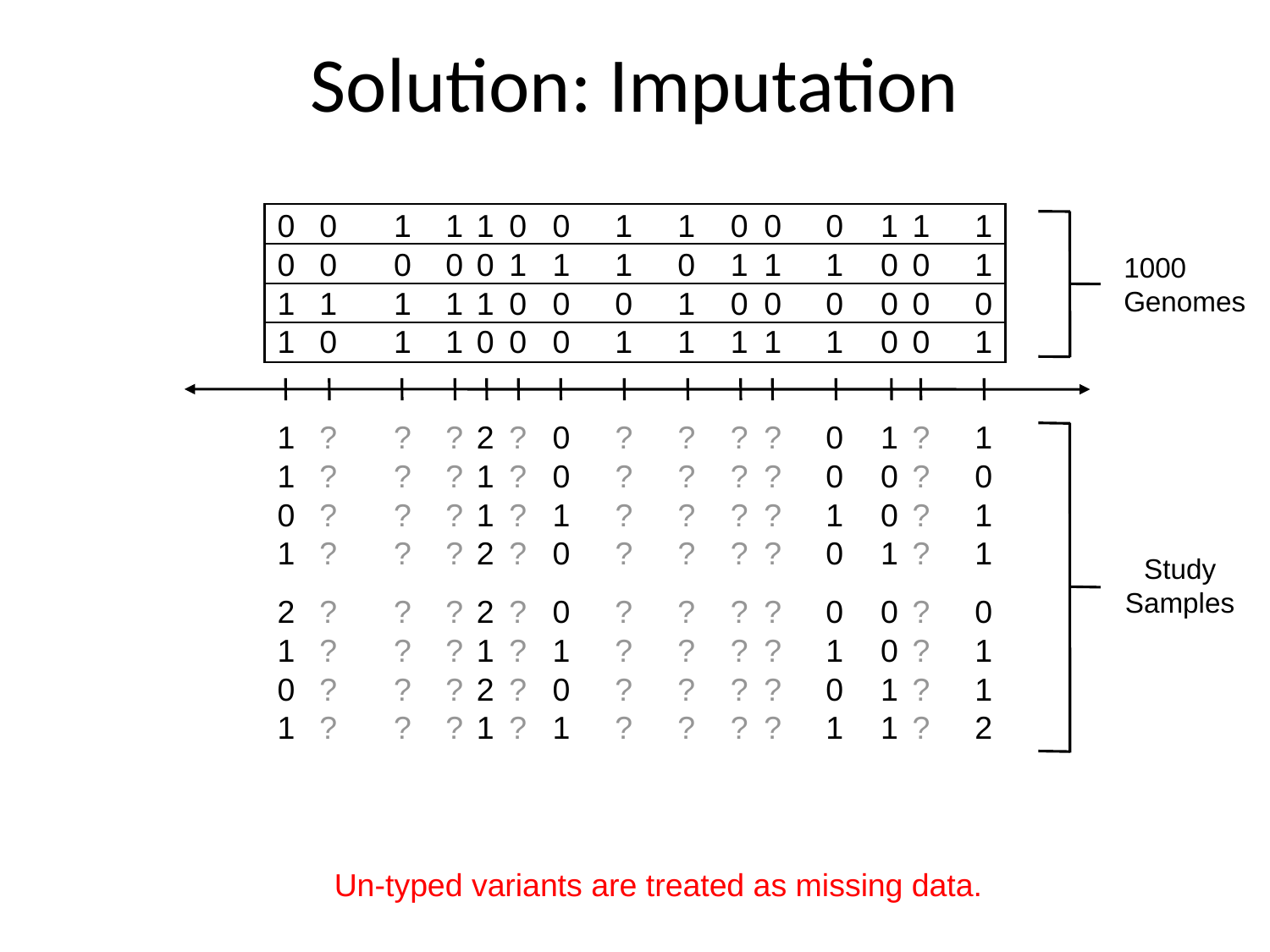

# Solution: Imputation
0
0
1
1
1
0
0
1
1
0
0
0
1
1
1
0
0
0
0
0
1
1
1
0
1
1
1
0
0
1
1
1
1
1
1
0
0
0
1
0
0
0
0
0
0
1
0
1
1
0
0
0
1
1
1
1
1
0
0
1

1000
Genomes

1
2
0
0
1
1
1
1
0
0
0
0
0
1
1
1
0
1
1
2
0
0
1
1
?
?
?
?
?
?
?
?
?
?
?
?
?
?
?
?
?
?
?
?
?
?
?
?
?
?
?
?
?
?
?
?
?
?
?
?

Study
Samples
2
2
0
0
0
0
1
1
1
1
0
1
0
2
0
0
1
1
1
1
1
1
1
2
?
?
?
?
?
?
?
?
?
?
?
?
?
?
?
?
?
?
?
?
?
?
?
?
?
?
?
?
?
?
?
?
?
?
?
?
Un-typed variants are treated as missing data.